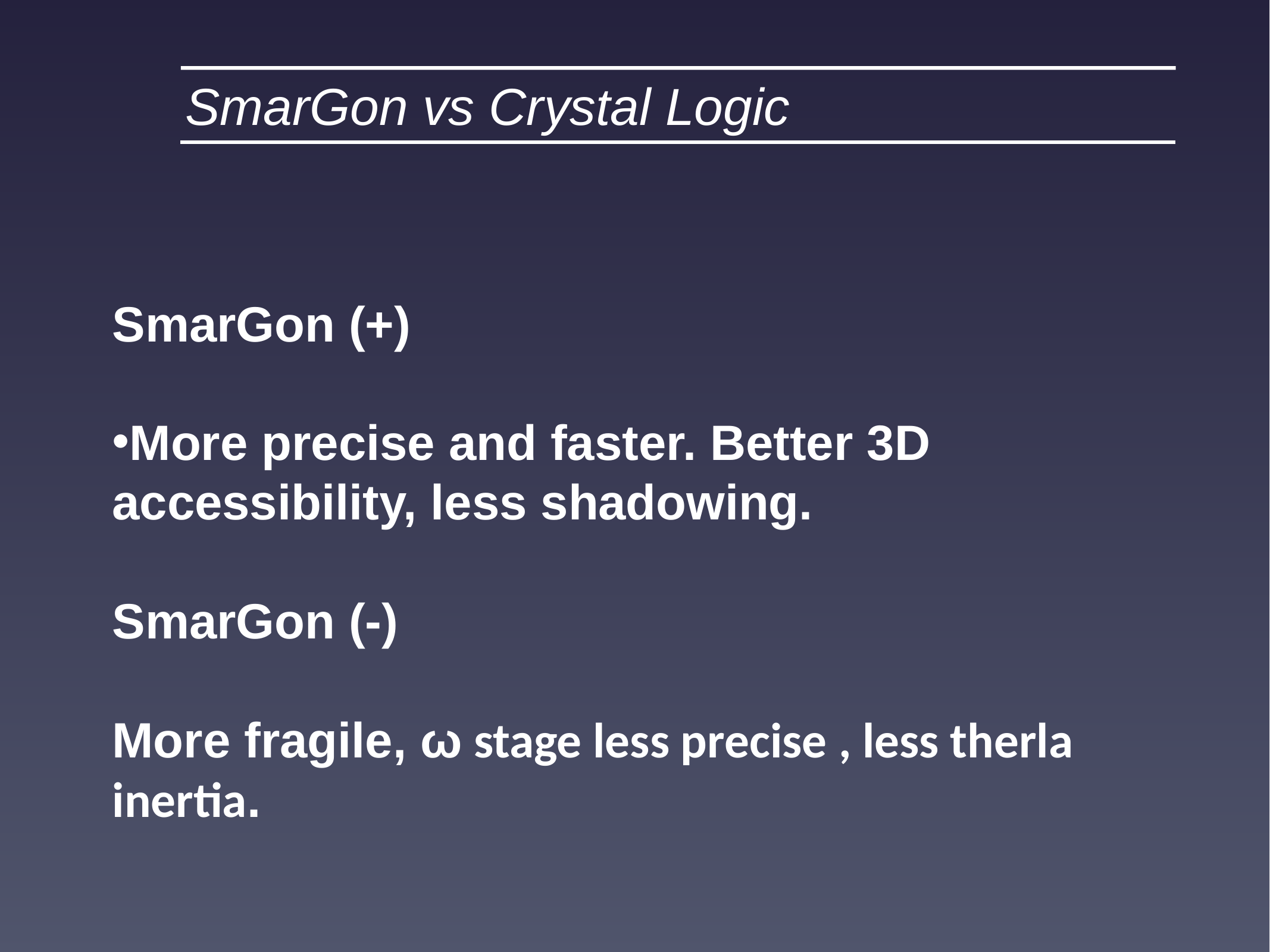

#
SmarGon vs Crystal Logic

SmarGon (+)

More precise and faster. Better 3D accessibility, less shadowing.

SmarGon (-)

More fragile, ω stage less precise , less therla inertia.